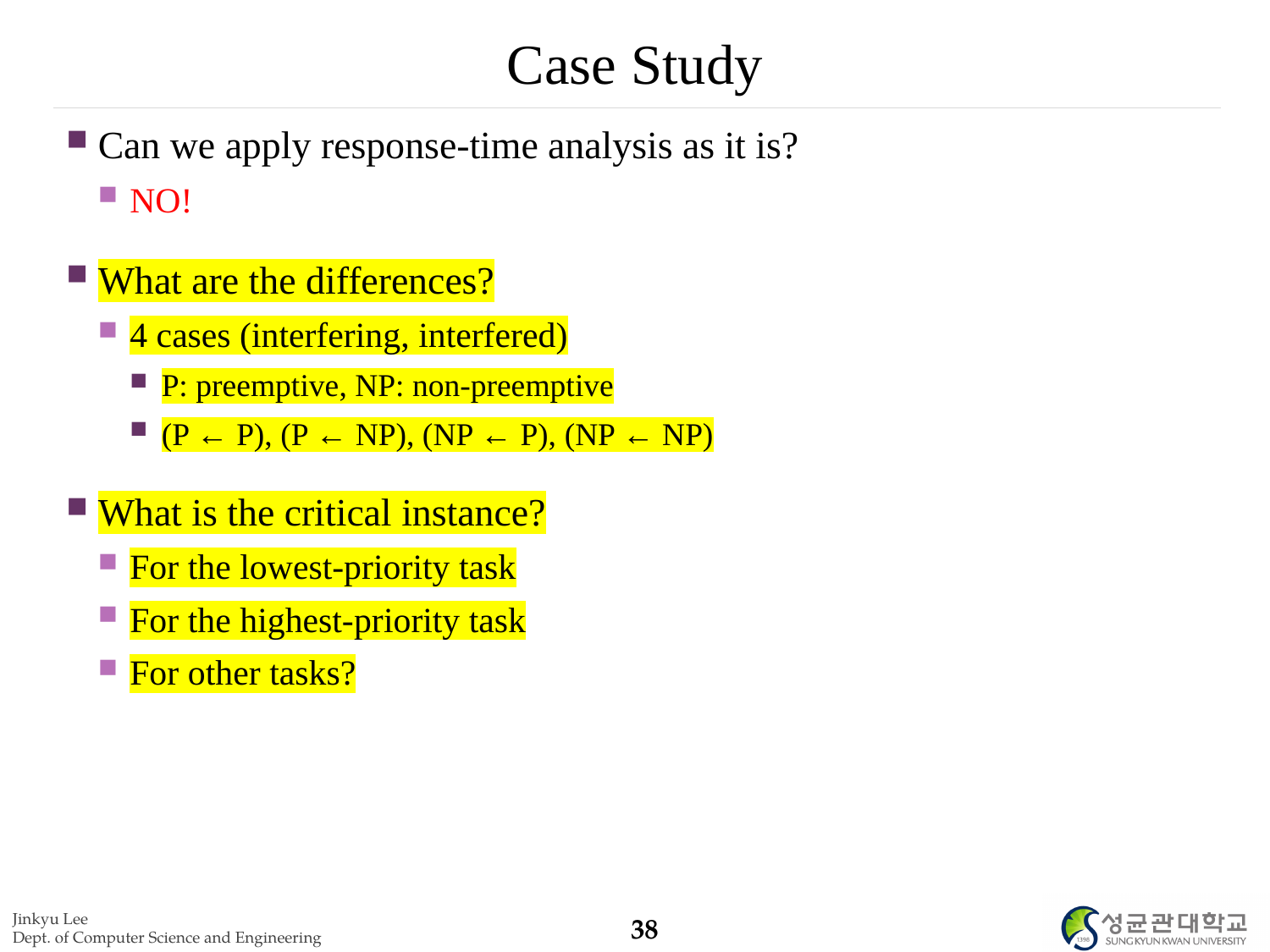

# Case Study
Can we apply response-time analysis as it is?
NO!
What are the differences?
4 cases (interfering, interfered)
P: preemptive, NP: non-preemptive
(P ← P), (P ← NP), (NP ← P), (NP ← NP)
What is the critical instance?
For the lowest-priority task
For the highest-priority task
For other tasks?